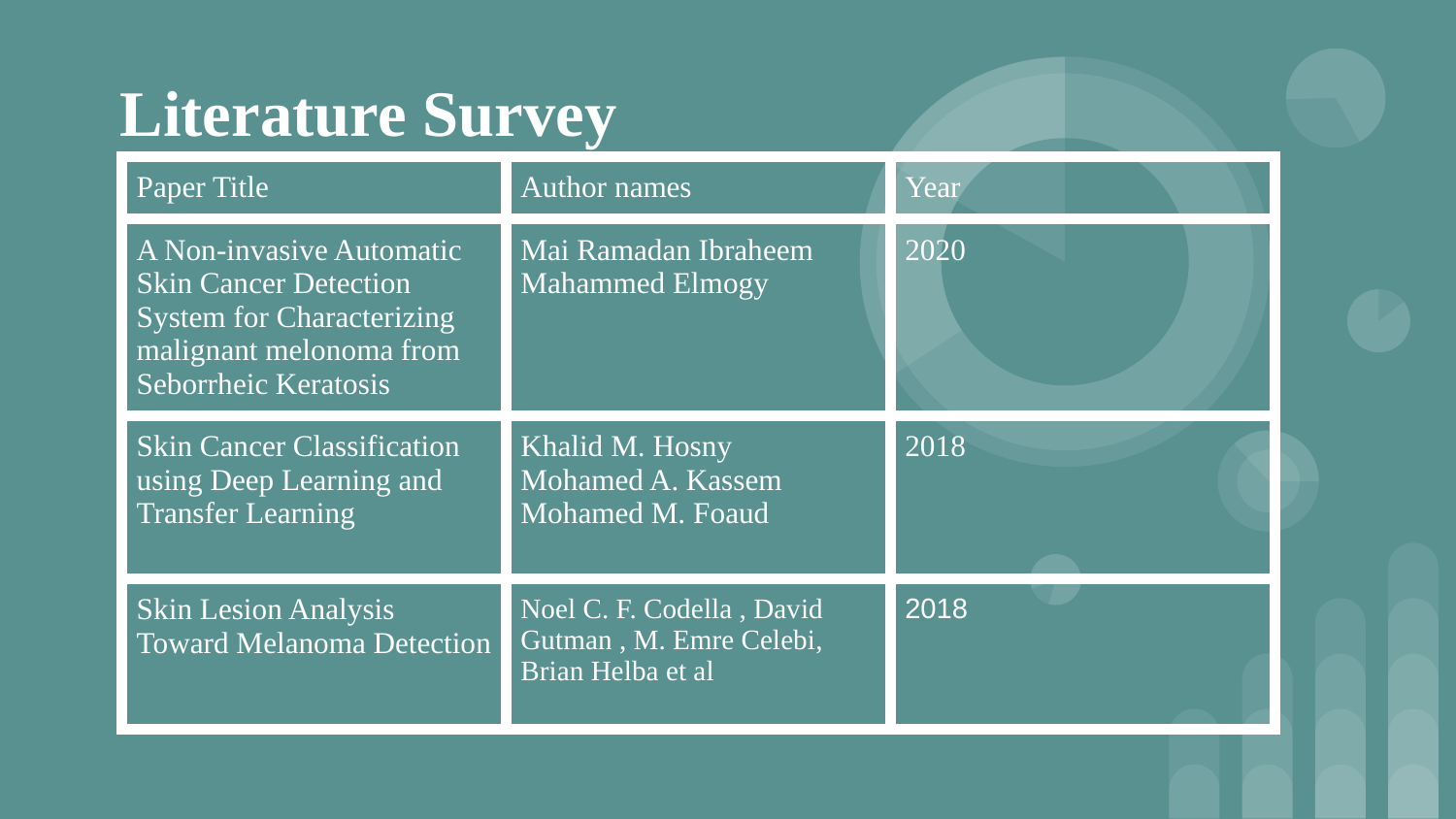

# Literature Survey
| Paper Title | Author names | Year |
| --- | --- | --- |
| A Non-invasive Automatic Skin Cancer Detection System for Characterizing malignant melonoma from Seborrheic Keratosis | Mai Ramadan Ibraheem Mahammed Elmogy | 2020 |
| Skin Cancer Classification using Deep Learning and Transfer Learning | Khalid M. Hosny Mohamed A. Kassem Mohamed M. Foaud | 2018 |
| Skin Lesion Analysis Toward Melanoma Detection | Noel C. F. Codella , David Gutman , M. Emre Celebi, Brian Helba et al | 2018 |